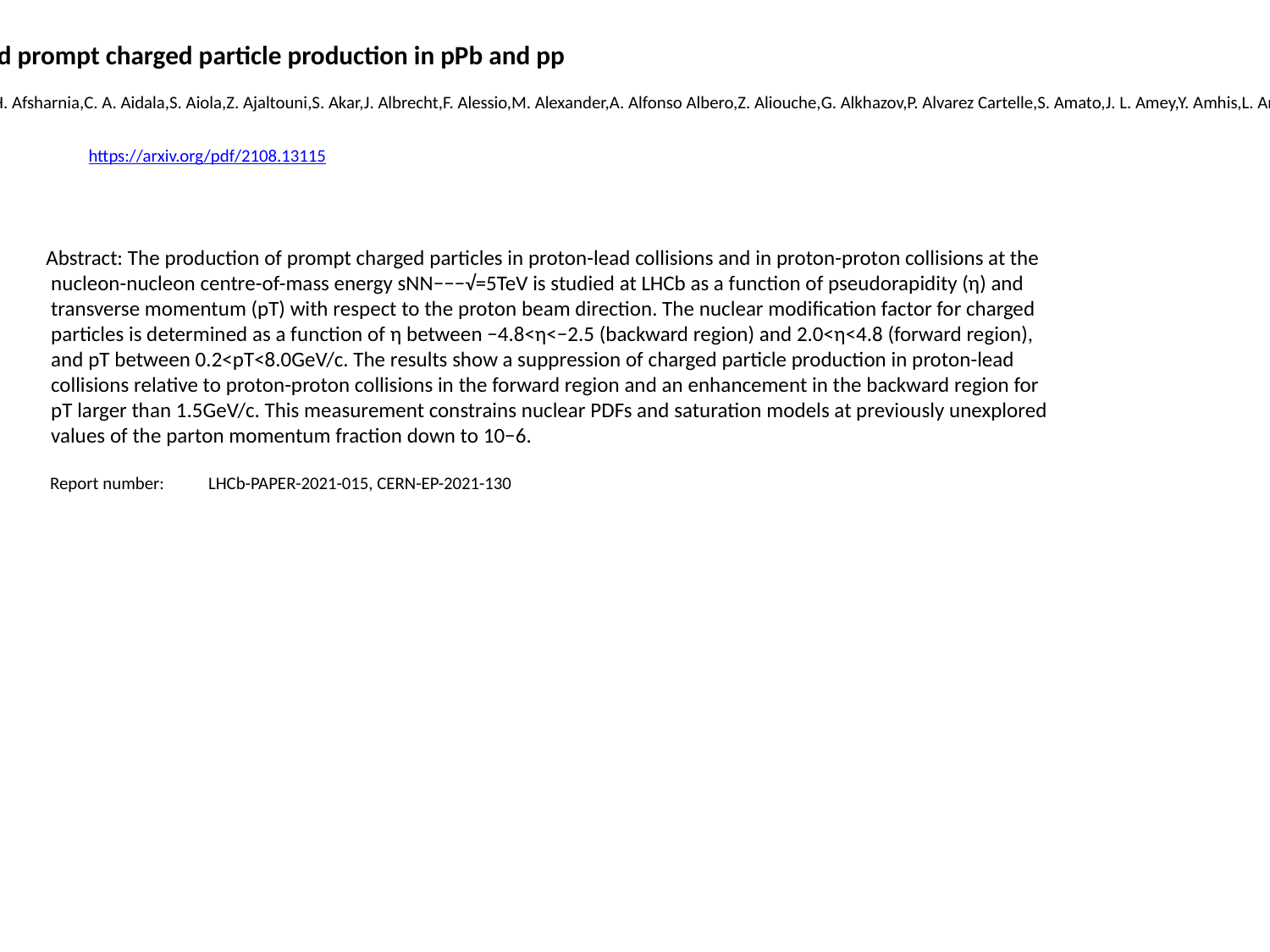

Measurement of the nuclear modification factor and prompt charged particle production in pPb and pp
 collisions at sNN−−−√=5TeV (2108.13115)
 LHCb collaboration,R. Aaij,C. Abellán Beteta,T. Ackernley,B. Adeva,M. Adinolfi,H. Afsharnia,C. A. Aidala,S. Aiola,Z. Ajaltouni,S. Akar,J. Albrecht,F. Alessio,M. Alexander,A. Alfonso Albero,Z. Aliouche,G. Alkhazov,P. Alvarez Cartelle,S. Amato,J. L. Amey,Y. Amhis,L. An,L. Anderlini,A. Andreianov,M. Andreotti

https://arxiv.org/pdf/2108.13115

Abstract: The production of prompt charged particles in proton-lead collisions and in proton-proton collisions at the
 nucleon-nucleon centre-of-mass energy sNN−−−√=5TeV is studied at LHCb as a function of pseudorapidity (η) and
 transverse momentum (pT) with respect to the proton beam direction. The nuclear modification factor for charged
 particles is determined as a function of η between −4.8<η<−2.5 (backward region) and 2.0<η<4.8 (forward region),
 and pT between 0.2<pT<8.0GeV/c. The results show a suppression of charged particle production in proton-lead
 collisions relative to proton-proton collisions in the forward region and an enhancement in the backward region for
 pT larger than 1.5GeV/c. This measurement constrains nuclear PDFs and saturation models at previously unexplored
 values of the parton momentum fraction down to 10−6.
 Report number:           LHCb-PAPER-2021-015, CERN-EP-2021-130